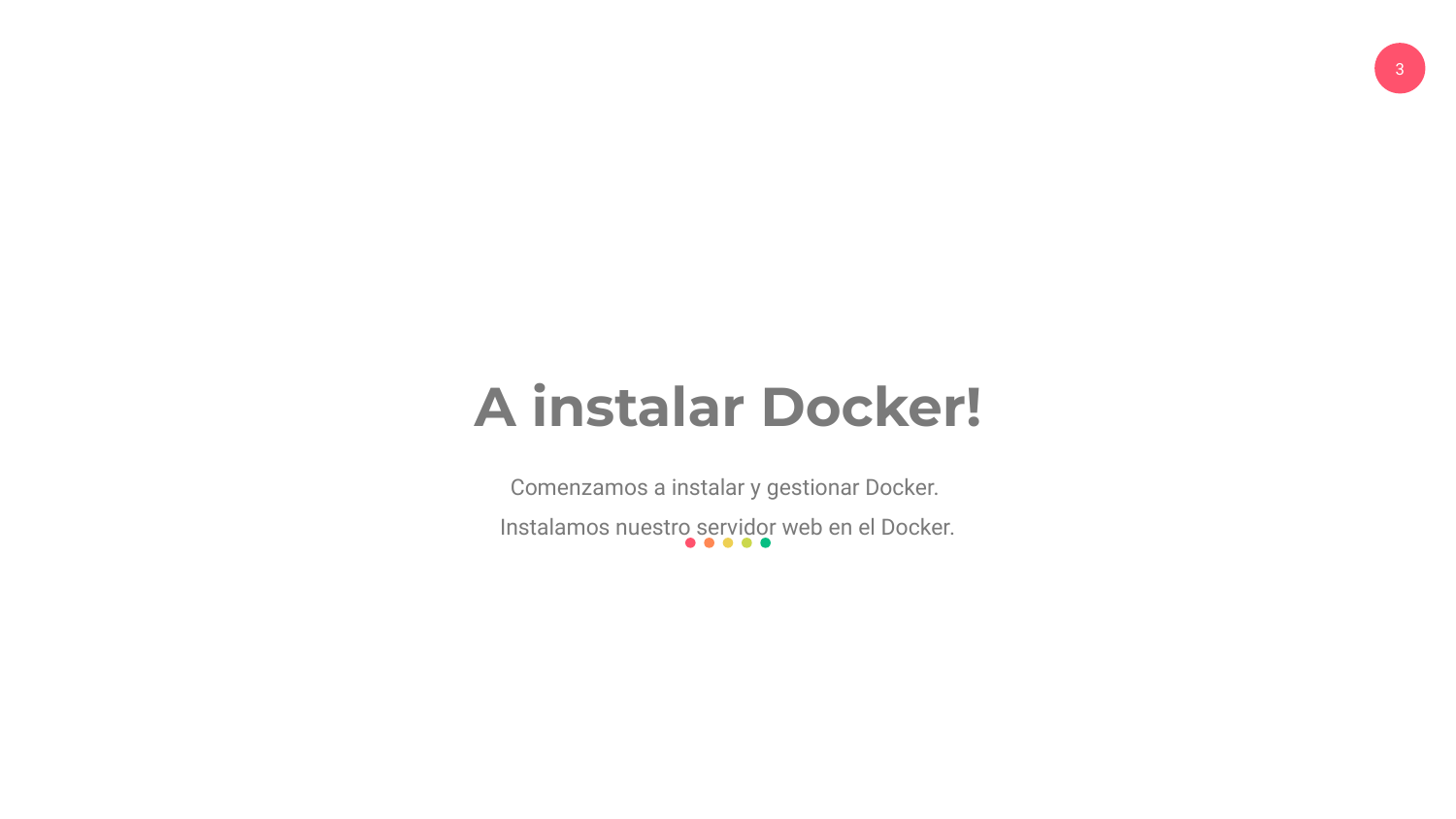

A instalar Docker!
Comenzamos a instalar y gestionar Docker.
Instalamos nuestro servidor web en el Docker.